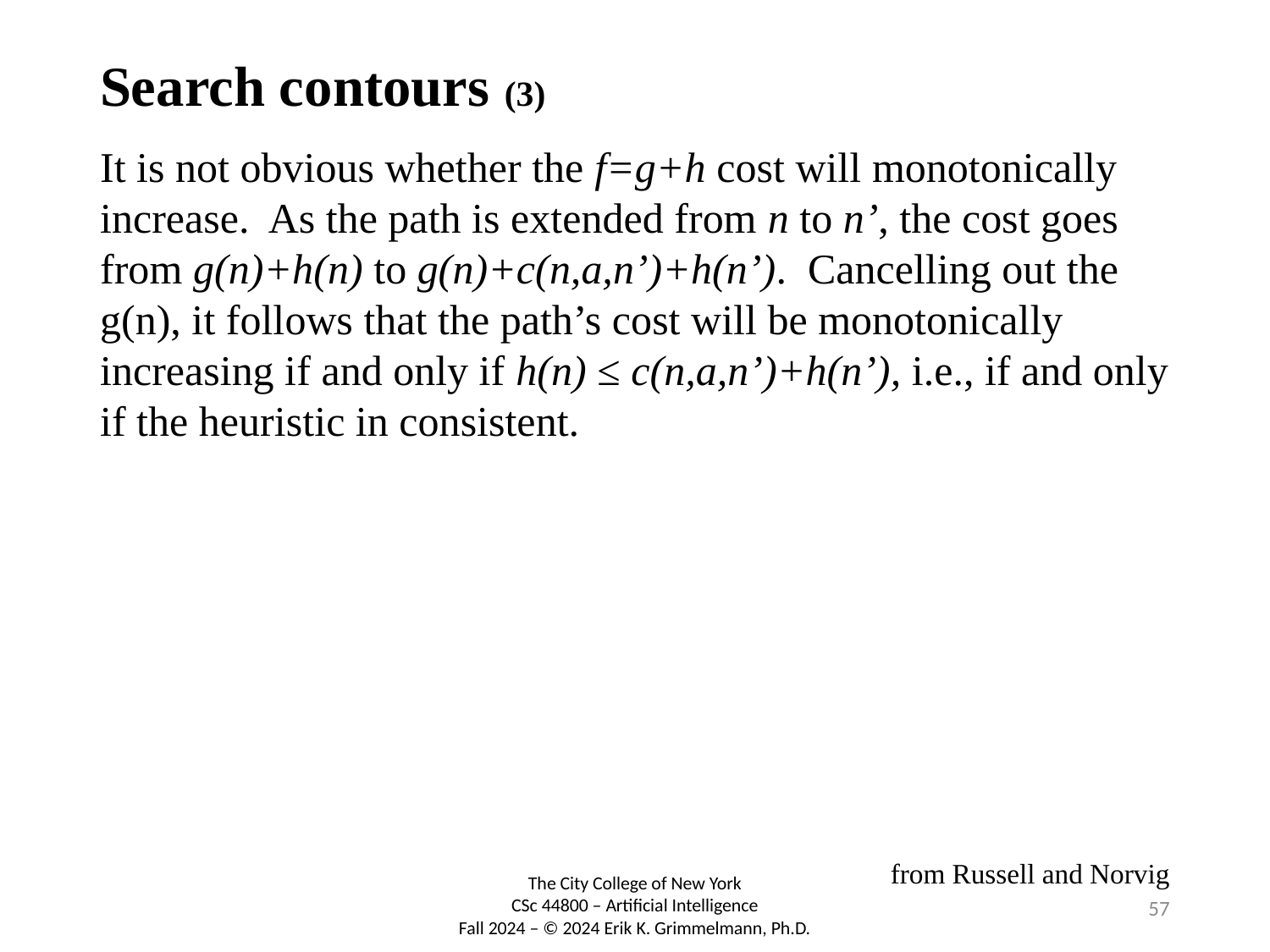

# Search contours (3)
It is not obvious whether the f=g+h cost will monotonically increase.  As the path is extended from n to n’, the cost goes from g(n)+h(n) to g(n)+c(n,a,n’)+h(n’).  Cancelling out the g(n), it follows that the path’s cost will be monotonically increasing if and only if h(n) ≤ c(n,a,n’)+h(n’), i.e., if and only if the heuristic in consistent.

from Russell and Norvig
57